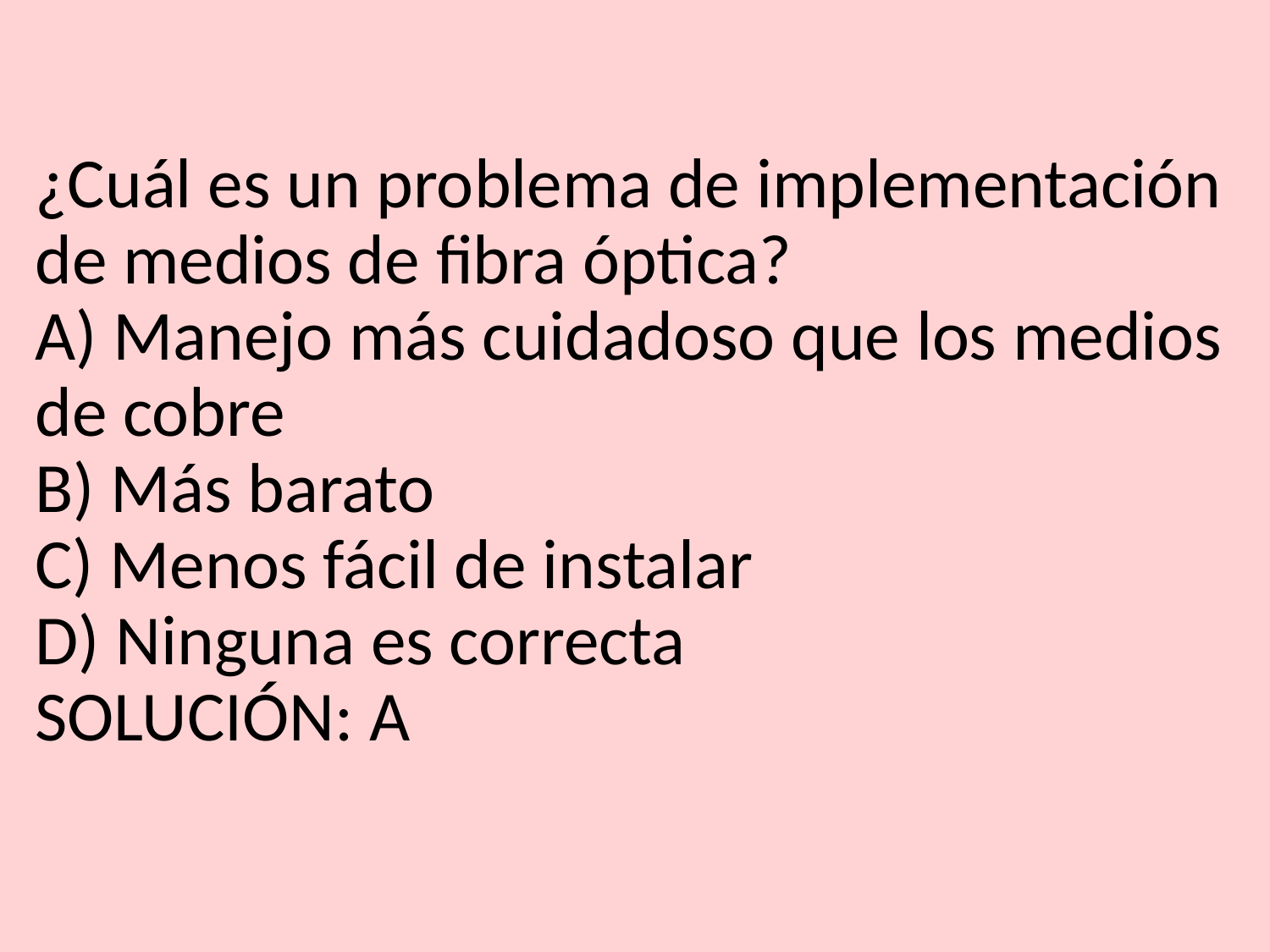

# ¿Cuál es un problema de implementación de medios de fibra óptica? A) Manejo más cuidadoso que los medios de cobre B) Más barato C) Menos fácil de instalar D) Ninguna es correcta SOLUCIÓN: A